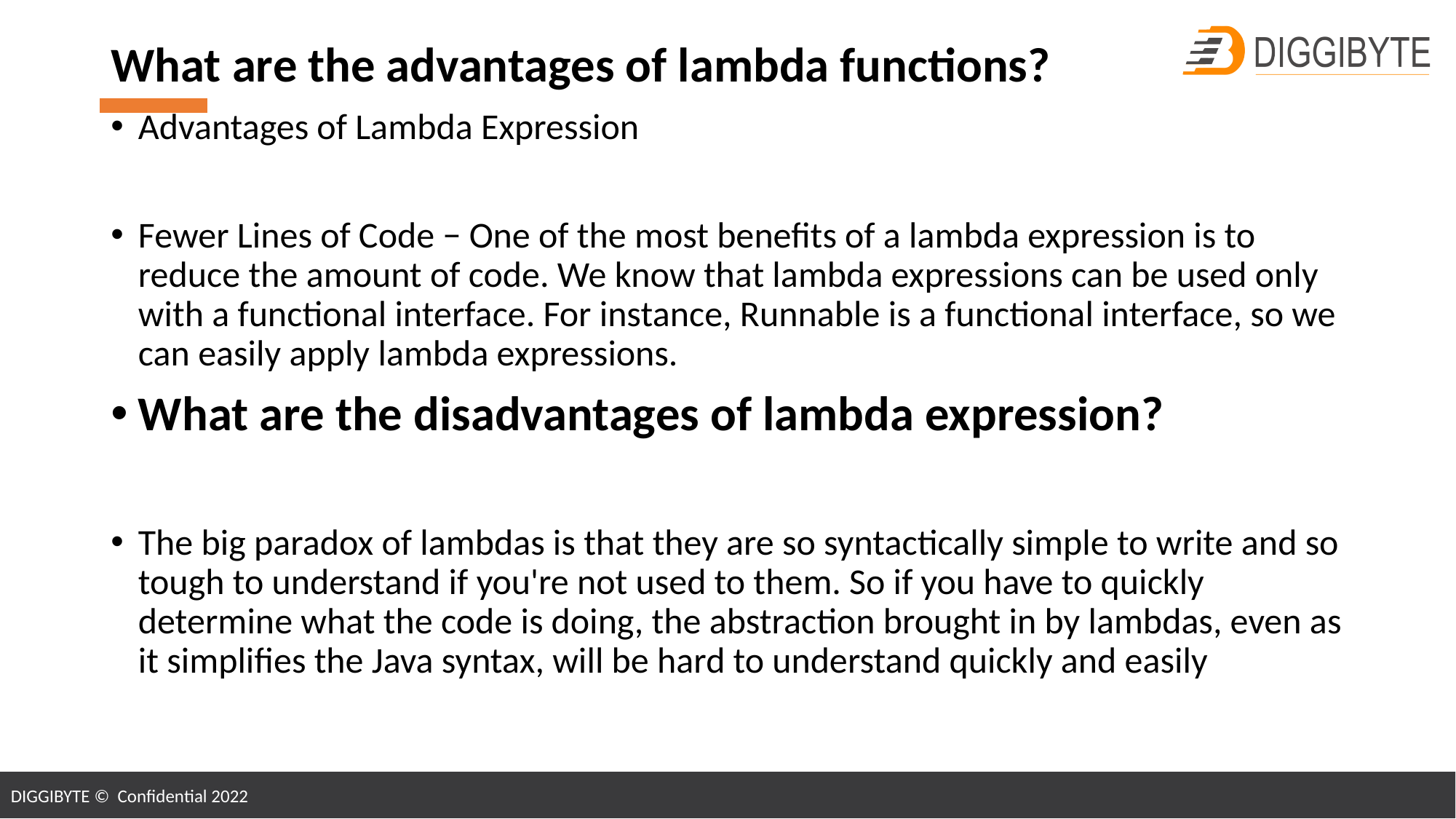

What are the advantages of lambda functions?
Advantages of Lambda Expression

Fewer Lines of Code − One of the most benefits of a lambda expression is to reduce the amount of code. We know that lambda expressions can be used only with a functional interface. For instance, Runnable is a functional interface, so we can easily apply lambda expressions.
What are the disadvantages of lambda expression?

The big paradox of lambdas is that they are so syntactically simple to write and so tough to understand if you're not used to them. So if you have to quickly determine what the code is doing, the abstraction brought in by lambdas, even as it simplifies the Java syntax, will be hard to understand quickly and easily